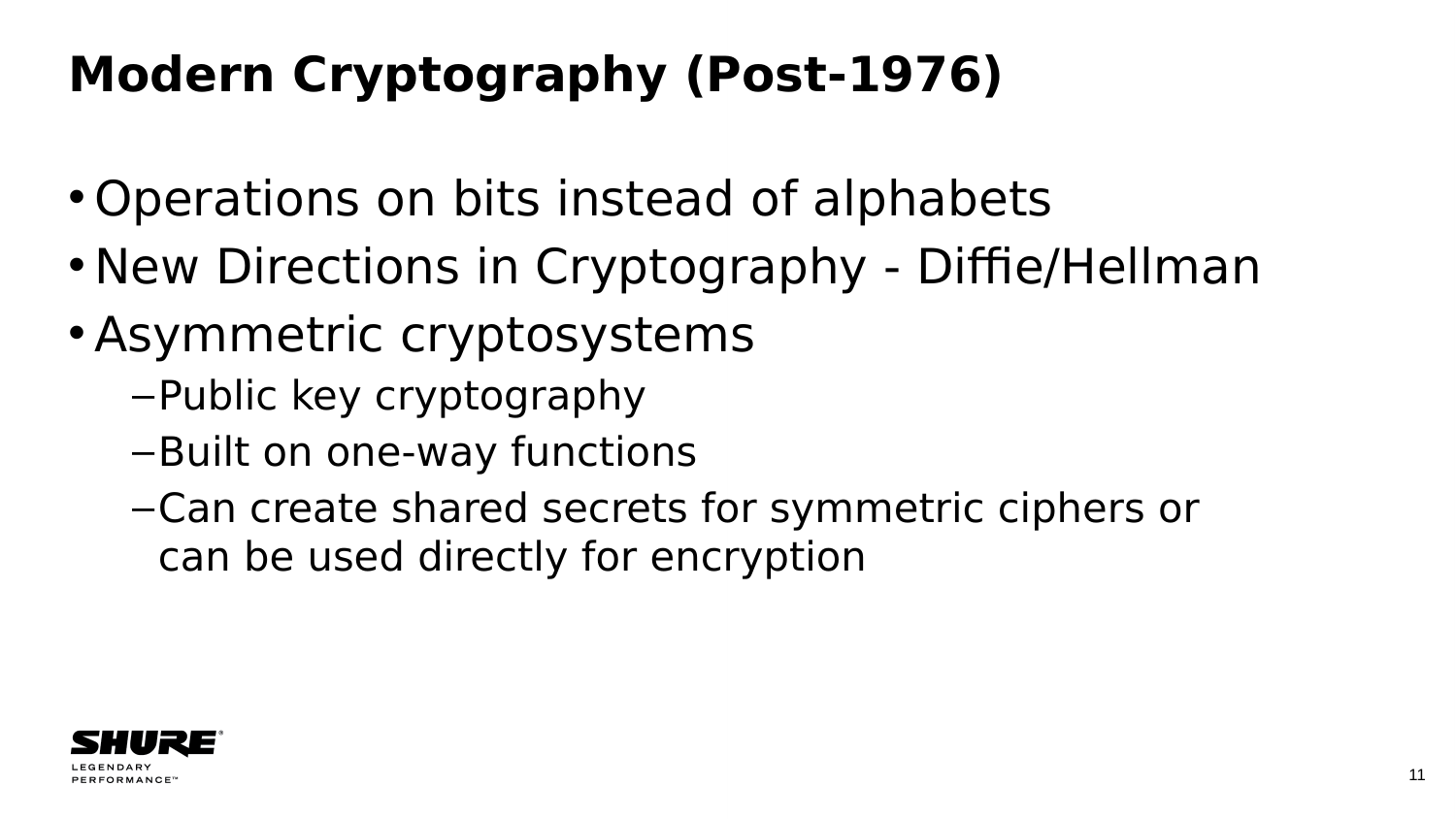

Modern Cryptography (Post-1976)
Operations on bits instead of alphabets
New Directions in Cryptography - Diffie/Hellman
Asymmetric cryptosystems
Public key cryptography
Built on one-way functions
Can create shared secrets for symmetric ciphers or can be used directly for encryption
11